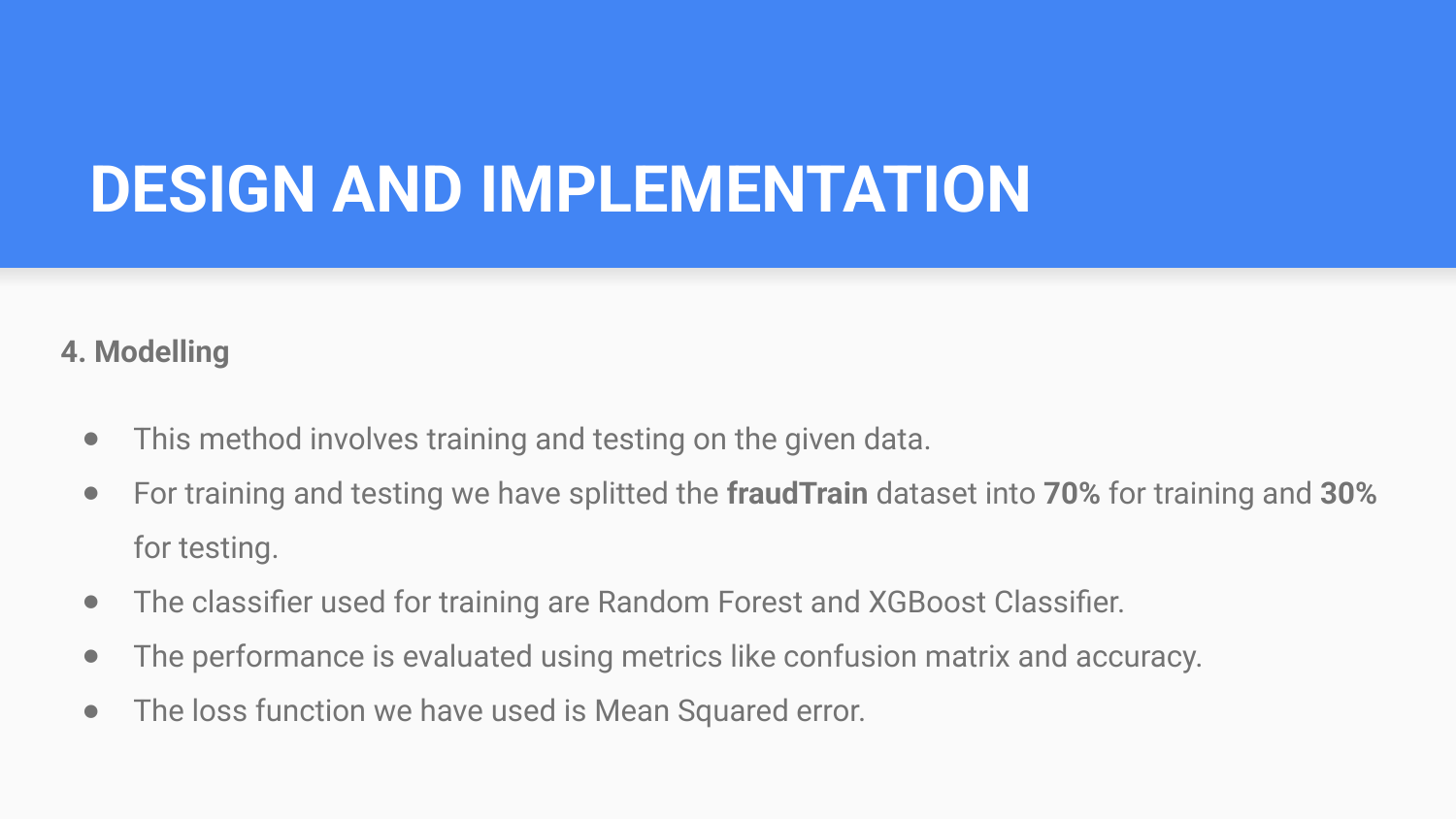

# DESIGN AND IMPLEMENTATION
4. Modelling
This method involves training and testing on the given data.
For training and testing we have splitted the fraudTrain dataset into 70% for training and 30% for testing.
The classifier used for training are Random Forest and XGBoost Classifier.
The performance is evaluated using metrics like confusion matrix and accuracy.
The loss function we have used is Mean Squared error.